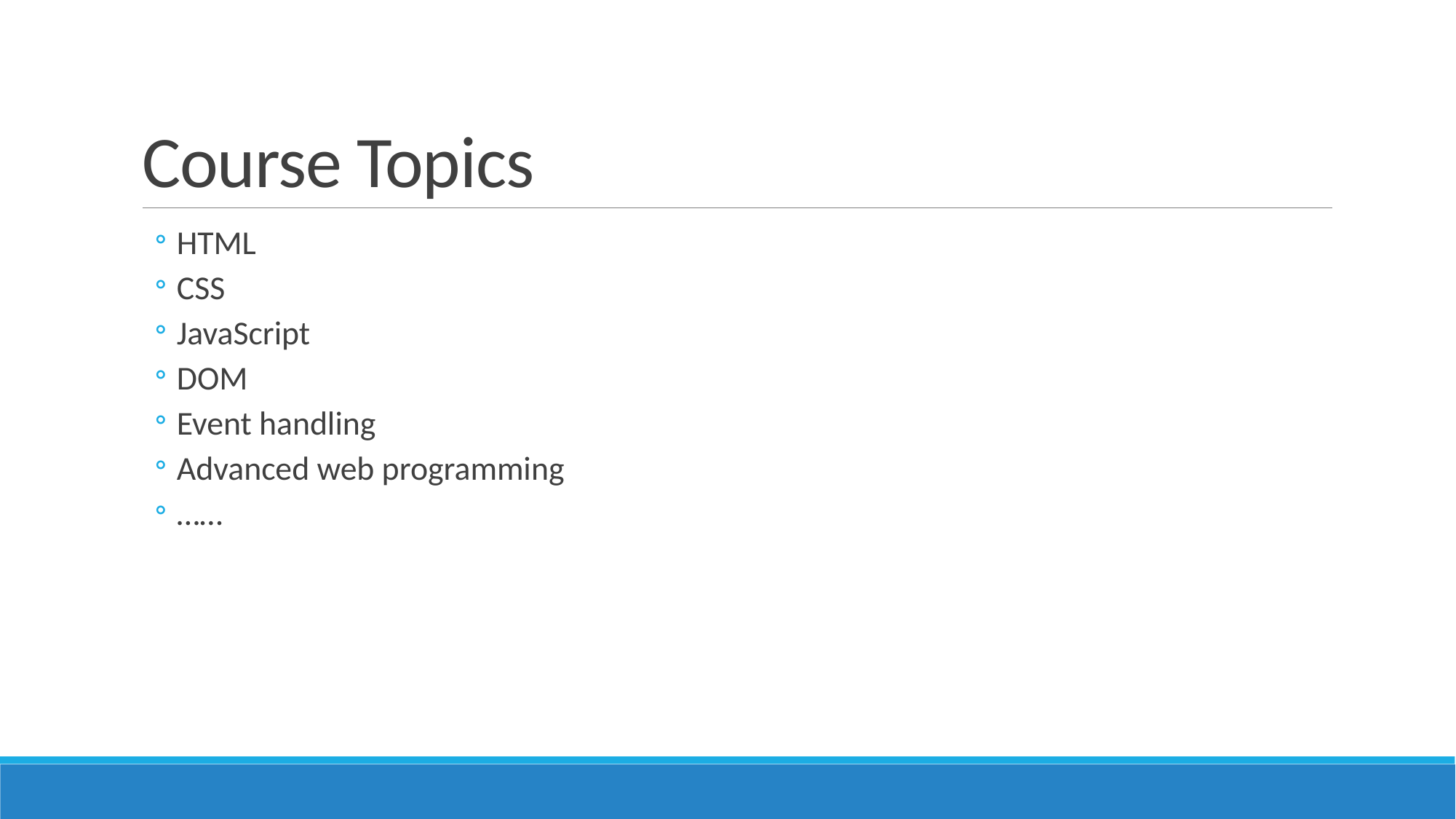

# Course Topics
HTML
CSS
JavaScript
DOM
Event handling
Advanced web programming
……